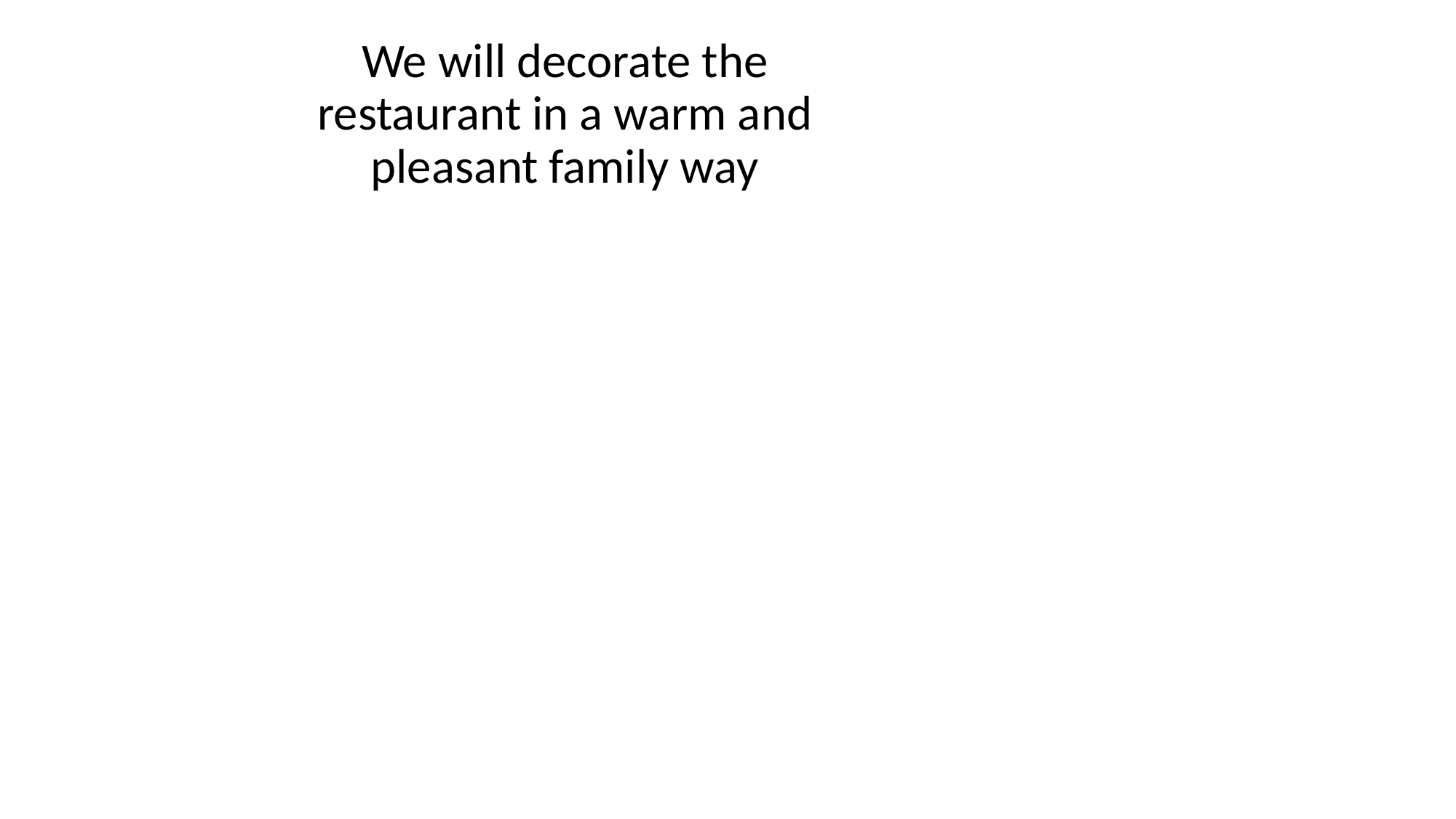

# We will decorate the restaurant in a warm and pleasant family way